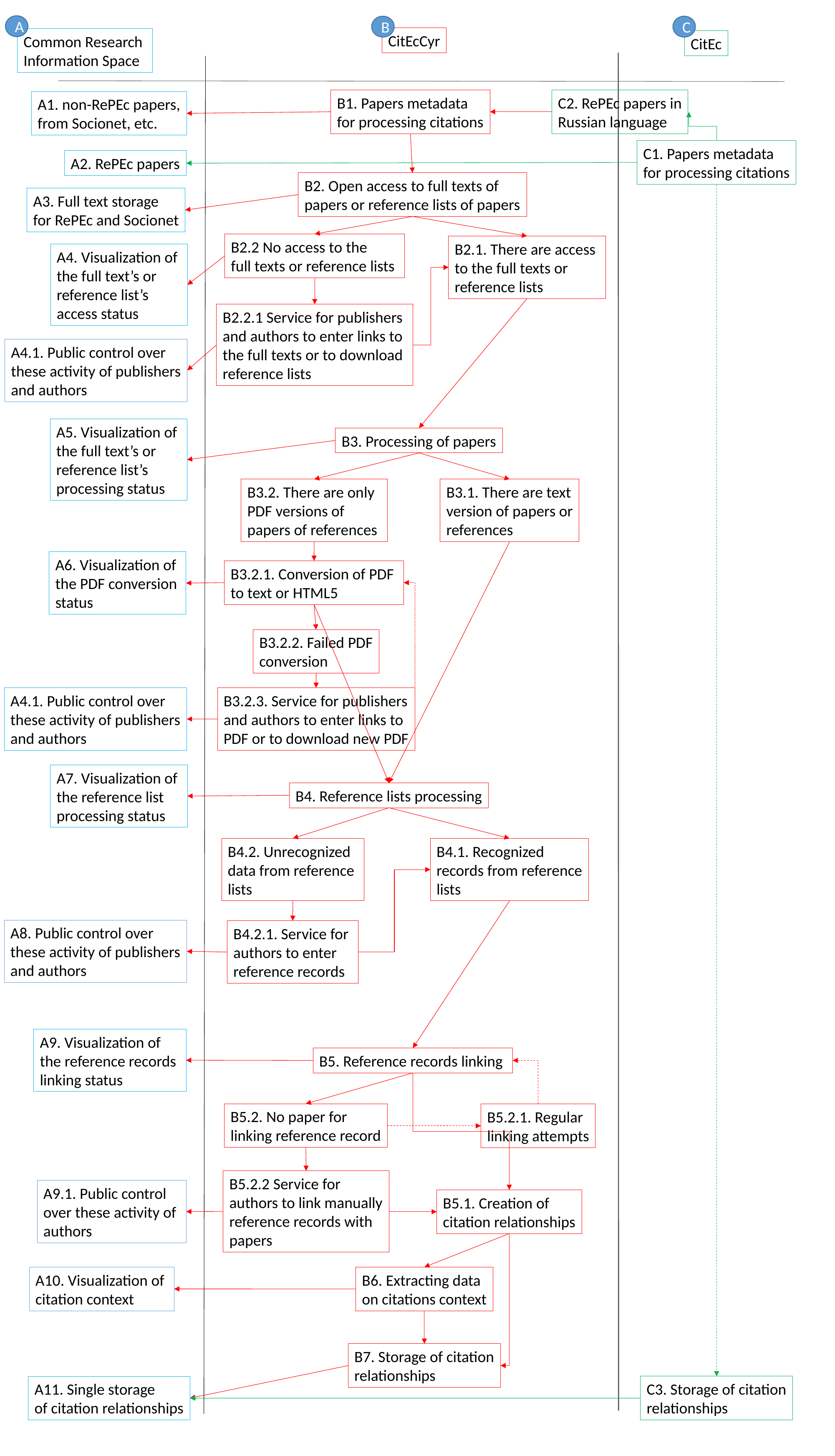

A
Common Research
Information Space
C
CitEc
B
CitEcCyr
B1. Papers metadata
for processing citations
C2. RePEc papers in
Russian language
C1. Papers metadata
for processing citations
C3. Storage of citation
relationships
A1. non-RePEc papers,
from Socionet, etc.
A2. RePEc papers
B2. Open access to full texts of
papers or reference lists of papers
A3. Full text storage
for RePEc and Socionet
B2.2 No access to the
full texts or reference lists
B2.1. There are access
to the full texts or
reference lists
A4. Visualization of
the full text’s or
reference list’s
access status
B2.2.1 Service for publishers
and authors to enter links to
the full texts or to download
reference lists
A4.1. Public control over
these activity of publishers
and authors
A5. Visualization of
the full text’s or
reference list’s
processing status
B3. Processing of papers
B3.2. There are only
PDF versions of
papers of references
B3.1. There are text
version of papers or
references
A6. Visualization of
the PDF conversion
status
B3.2.1. Conversion of PDF
to text or HTML5
B3.2.2. Failed PDF
conversion
A4.1. Public control over
these activity of publishers
and authors
B3.2.3. Service for publishers
and authors to enter links to
PDF or to download new PDF
A7. Visualization of
the reference list
processing status
B4. Reference lists processing
B4.2. Unrecognized
data from reference
lists
B4.1. Recognized
records from reference
lists
A8. Public control over
these activity of publishers
and authors
B4.2.1. Service for
authors to enter
reference records
A9. Visualization of
the reference records
linking status
B5. Reference records linking
B5.2. No paper for
linking reference record
B5.2.1. Regular
linking attempts
B5.2.2 Service for
authors to link manually
reference records with
papers
A9.1. Public control
over these activity of
authors
B5.1. Creation of
citation relationships
A10. Visualization of
citation context
B6. Extracting data
on citations context
B7. Storage of citation
relationships
A11. Single storage
of citation relationships